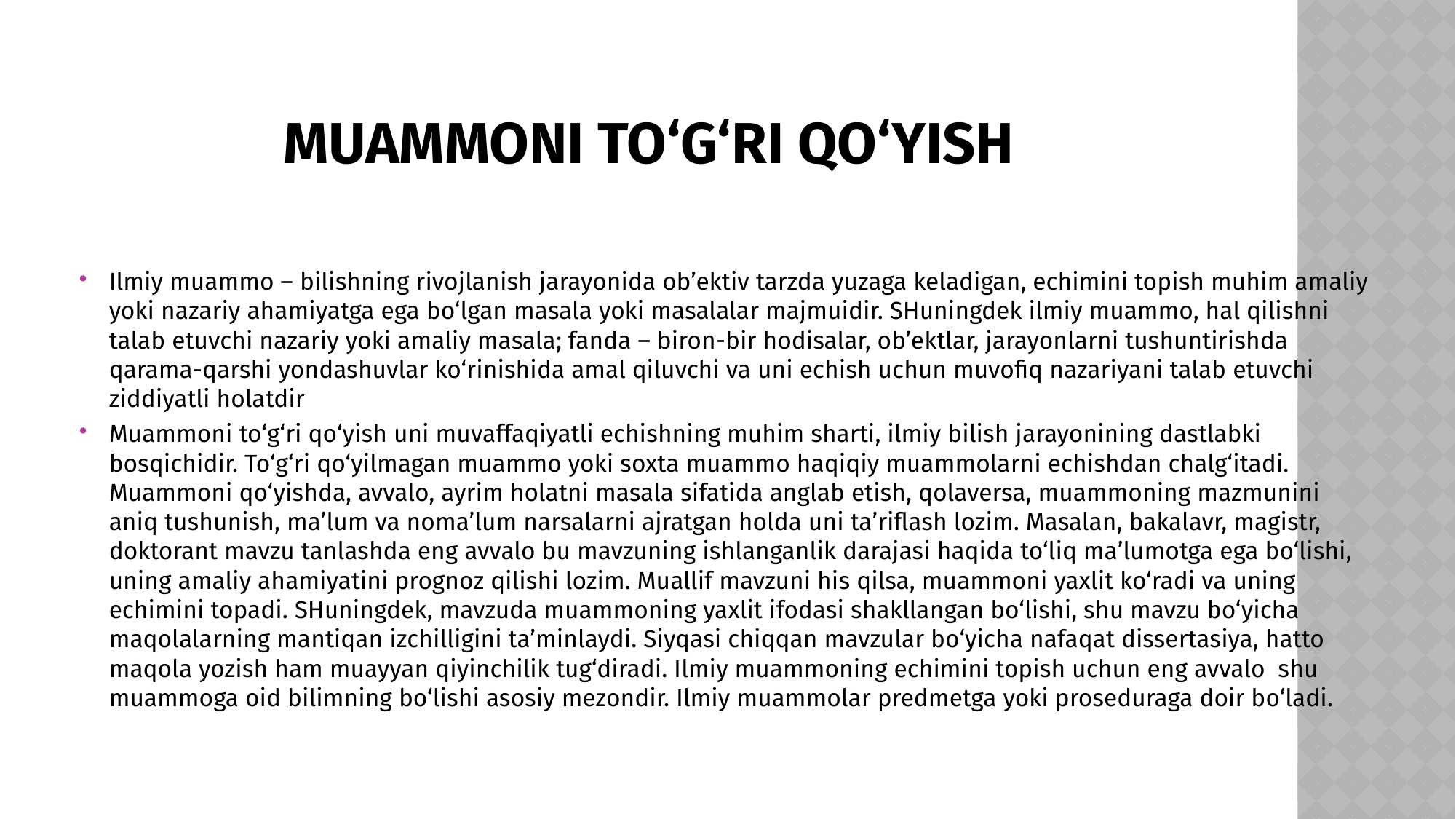

# Muammoni to‘g‘ri qo‘yish
Ilmiy muammo – bilishning rivojlanish jarayonida ob’ektiv tarzda yuzaga keladigan, echimini topish muhim amaliy yoki nazariy ahamiyatga ega bo‘lgan masala yoki masalalar majmuidir. SHuningdek ilmiy muammo, hal qilishni talab etuvchi nazariy yoki amaliy masala; fanda – biron-bir hodisalar, ob’ektlar, jarayonlarni tushuntirishda qarama-qarshi yondashuvlar ko‘rinishida amal qiluvchi va uni echish uchun muvofiq nazariyani talab etuvchi ziddiyatli holatdir
Muammoni to‘g‘ri qo‘yish uni muvaffaqiyatli echishning muhim sharti, ilmiy bilish jarayonining dastlabki bosqichidir. To‘g‘ri qo‘yilmagan muammo yoki soxta muammo haqiqiy muammolarni echishdan chalg‘itadi. Muammoni qo‘yishda, avvalo, ayrim holatni masala sifatida anglab etish, qolaversa, muammoning mazmunini aniq tushunish, ma’lum va noma’lum narsalarni ajratgan holda uni ta’riflash lozim. Masalan, bakalavr, magistr, doktorant mavzu tanlashda eng avvalo bu mavzuning ishlanganlik darajasi haqida to‘liq ma’lumotga ega bo‘lishi, uning amaliy ahamiyatini prognoz qilishi lozim. Muallif mavzuni his qilsa, muammoni yaxlit ko‘radi va uning echimini topadi. SHuningdek, mavzuda muammoning yaxlit ifodasi shakllangan bo‘lishi, shu mavzu bo‘yicha maqolalarning mantiqan izchilligini ta’minlaydi. Siyqasi chiqqan mavzular bo‘yicha nafaqat dissertasiya, hatto  maqola yozish ham muayyan qiyinchilik tug‘diradi. Ilmiy muammoning echimini topish uchun eng avvalo  shu muammoga oid bilimning bo‘lishi asosiy mezondir. Ilmiy muammolar predmetga yoki proseduraga doir bo‘ladi.